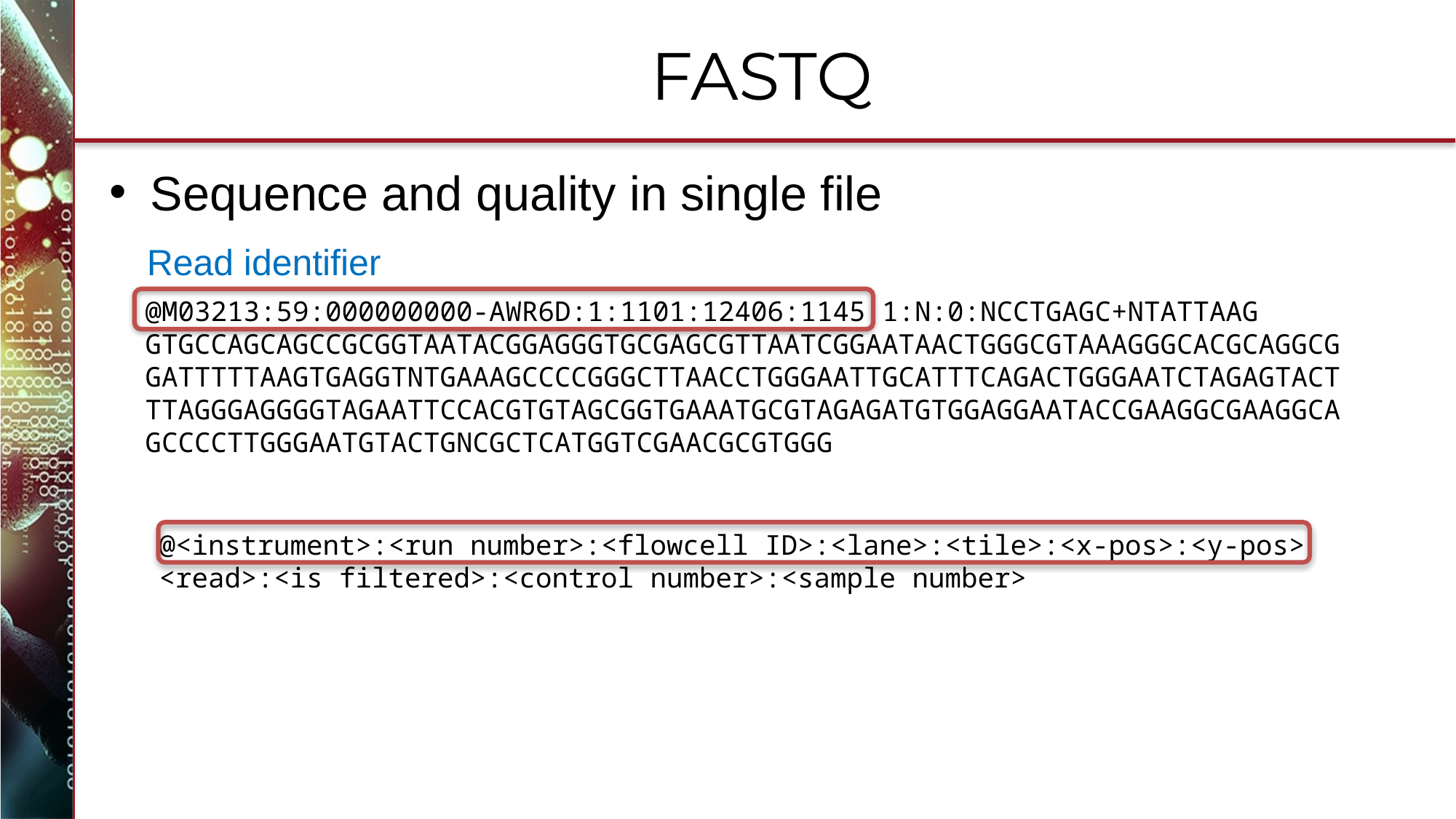

# FASTQ
Sequence and quality in single file

Read identifier
@M03213:59:000000000-AWR6D:1:1101:12406:1145 1:N:0:NCCTGAGC+NTATTAAG
GTGCCAGCAGCCGCGGTAATACGGAGGGTGCGAGCGTTAATCGGAATAACTGGGCGTAAAGGGCACGCAGGCGGATTTTTAAGTGAGGTNTGAAAGCCCCGGGCTTAACCTGGGAATTGCATTTCAGACTGGGAATCTAGAGTACTTTAGGGAGGGGTAGAATTCCACGTGTAGCGGTGAAATGCGTAGAGATGTGGAGGAATACCGAAGGCGAAGGCAGCCCCTTGGGAATGTACTGNCGCTCATGGTCGAACGCGTGGG

@<instrument>:<run number>:<flowcell ID>:<lane>:<tile>:<x-pos>:<y-pos> <read>:<is filtered>:<control number>:<sample number>